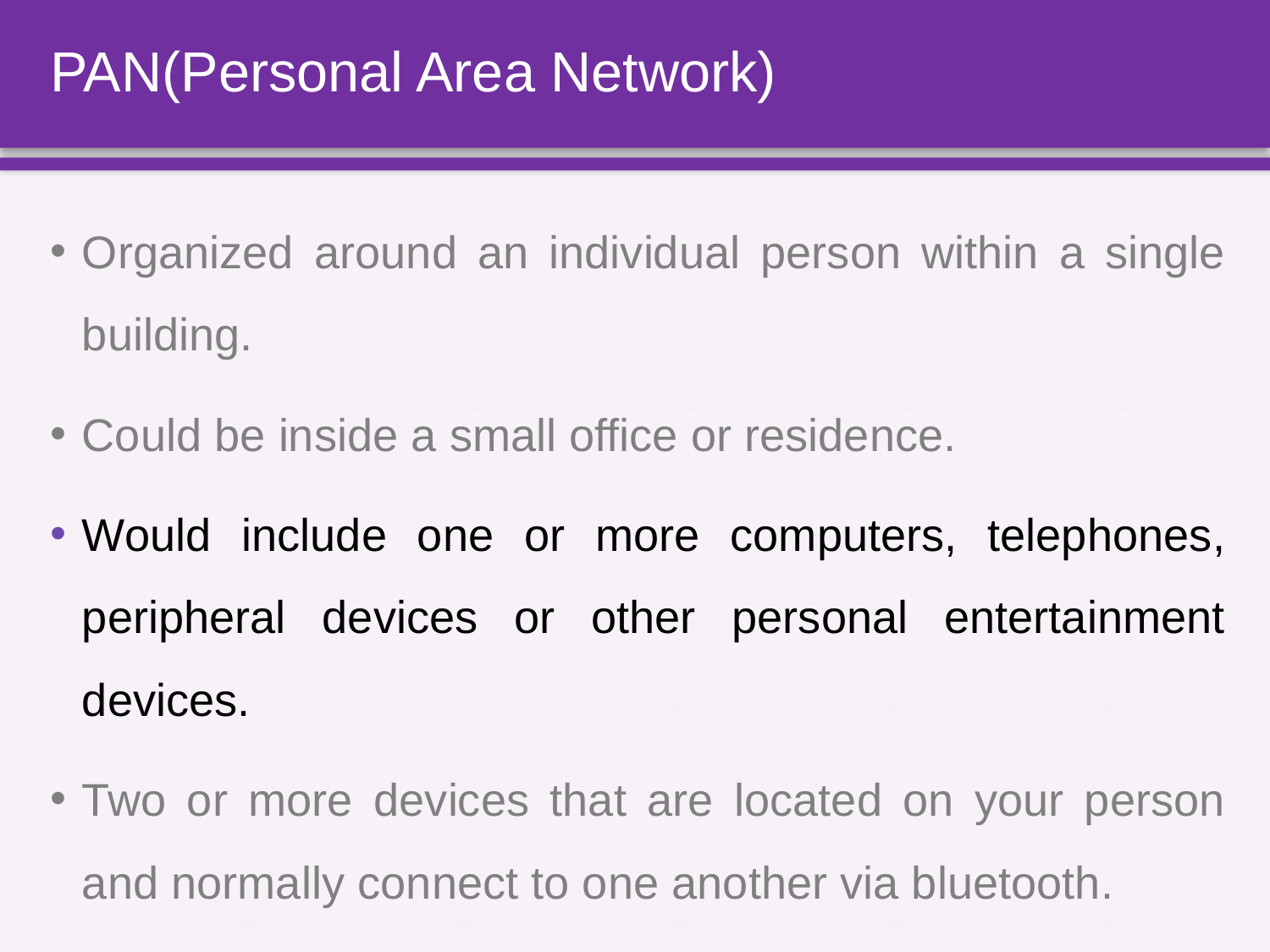

# PAN(Personal Area Network)
Organized around an individual person within a single building.
Could be inside a small office or residence.
Would include one or more computers, telephones, peripheral devices or other personal entertainment devices.
Two or more devices that are located on your person and normally connect to one another via bluetooth.